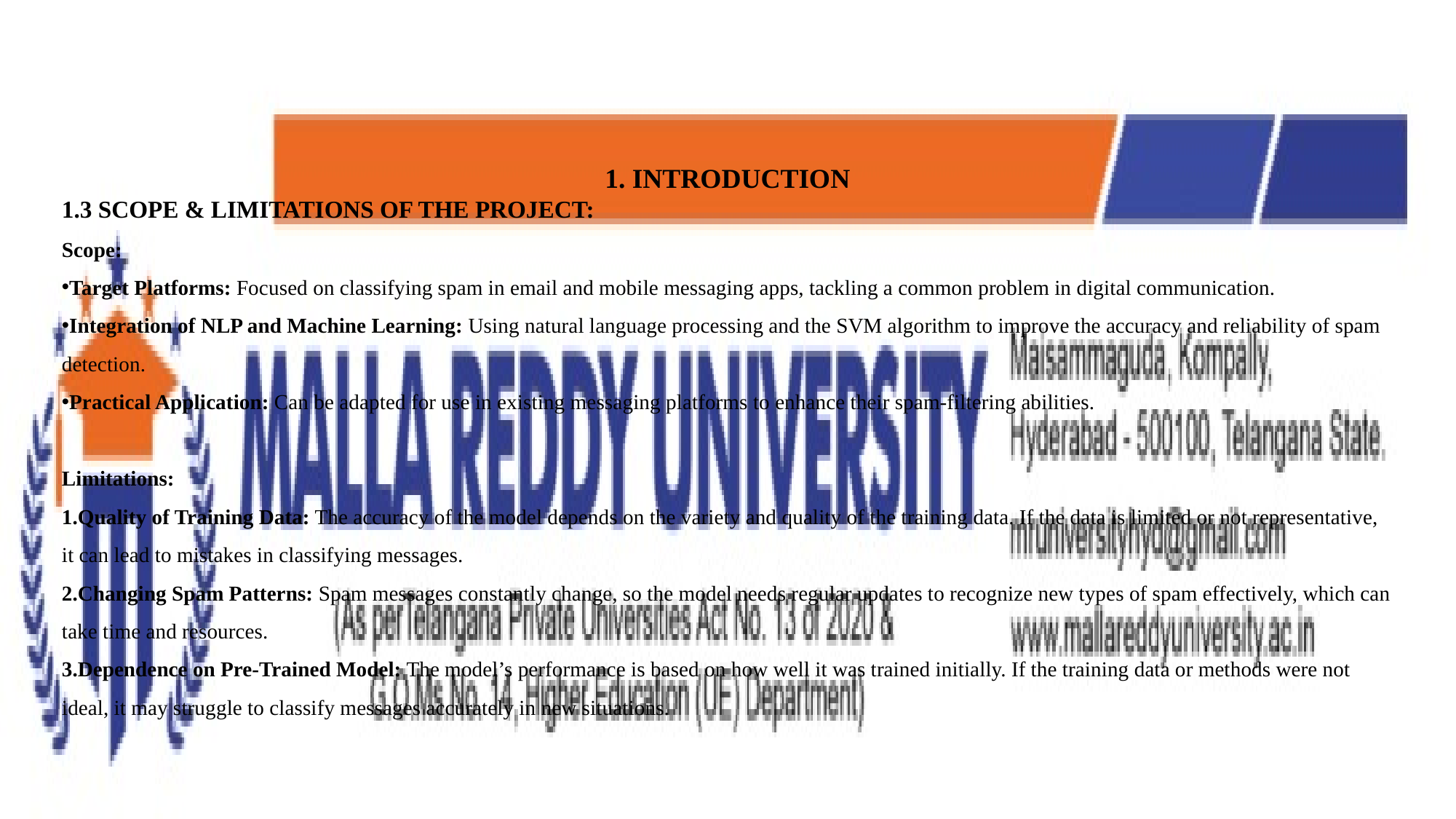

1. INTRODUCTION
1.3 SCOPE & LIMITATIONS OF THE PROJECT:
Scope:
Target Platforms: Focused on classifying spam in email and mobile messaging apps, tackling a common problem in digital communication.
Integration of NLP and Machine Learning: Using natural language processing and the SVM algorithm to improve the accuracy and reliability of spam detection.
Practical Application: Can be adapted for use in existing messaging platforms to enhance their spam-filtering abilities.

Limitations:
Quality of Training Data: The accuracy of the model depends on the variety and quality of the training data. If the data is limited or not representative, it can lead to mistakes in classifying messages.
Changing Spam Patterns: Spam messages constantly change, so the model needs regular updates to recognize new types of spam effectively, which can take time and resources.
Dependence on Pre-Trained Model: The model’s performance is based on how well it was trained initially. If the training data or methods were not ideal, it may struggle to classify messages accurately in new situations.